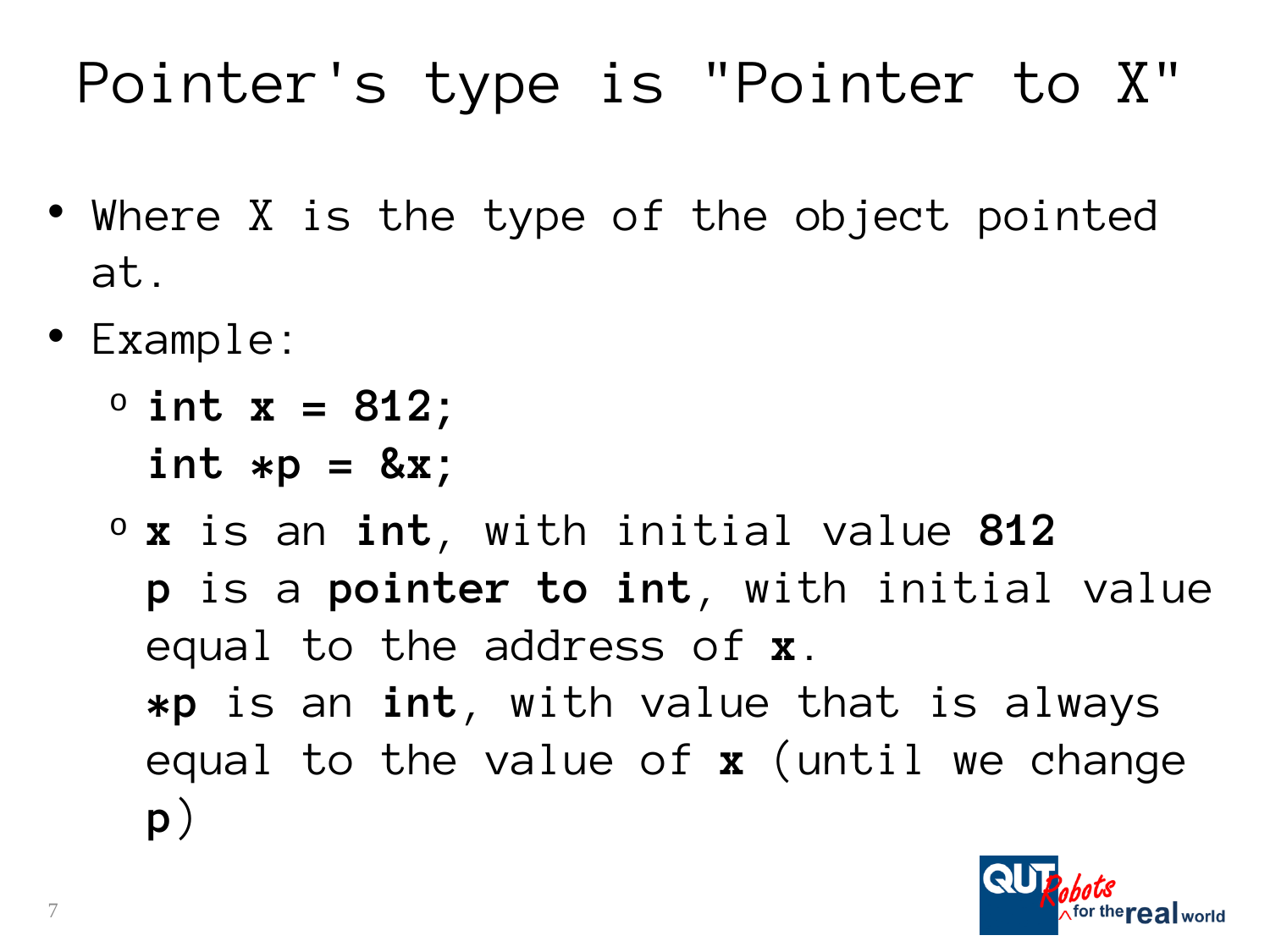

# Pointer's type is "Pointer to X"
Where X is the type of the object pointed at.
Example:
int x = 812;
int *p = &x;
x is an int, with initial value 812
p is a pointer to int, with initial value equal to the address of x.
*p is an int, with value that is always equal to the value of x (until we change p)
7